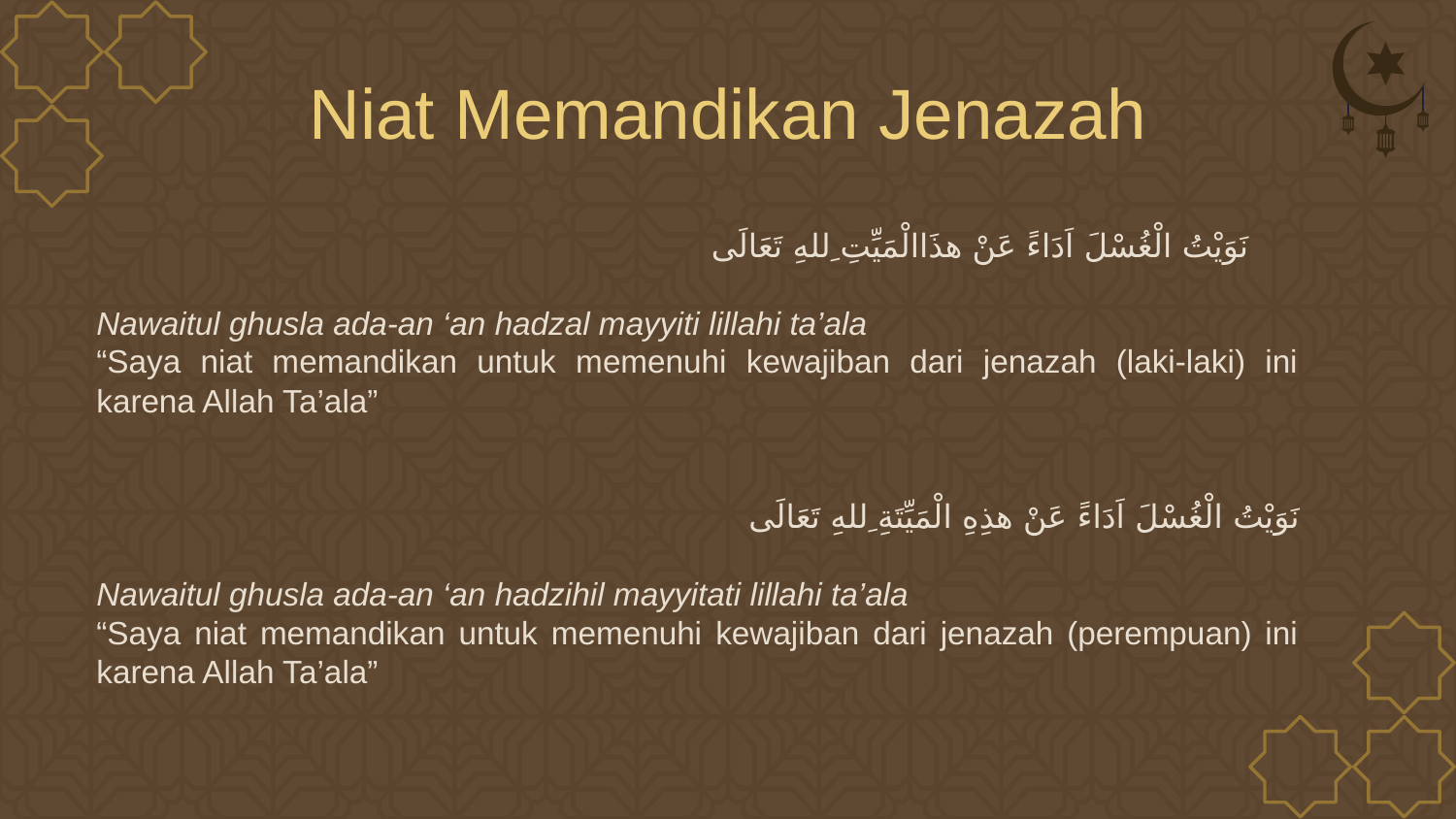

# Niat Memandikan Jenazah

نَوَيْتُ الْغُسْلَ اَدَاءً عَنْ هذَاالْمَيِّتِ ِللهِ تَعَالَى

Nawaitul ghusla ada-an ‘an hadzal mayyiti lillahi ta’ala
“Saya niat memandikan untuk memenuhi kewajiban dari jenazah (laki-laki) ini karena Allah Ta’ala”

نَوَيْتُ الْغُسْلَ اَدَاءً عَنْ هذِهِ الْمَيِّتَةِ ِللهِ تَعَالَى

Nawaitul ghusla ada-an ‘an hadzihil mayyitati lillahi ta’ala
“Saya niat memandikan untuk memenuhi kewajiban dari jenazah (perempuan) ini karena Allah Ta’ala”